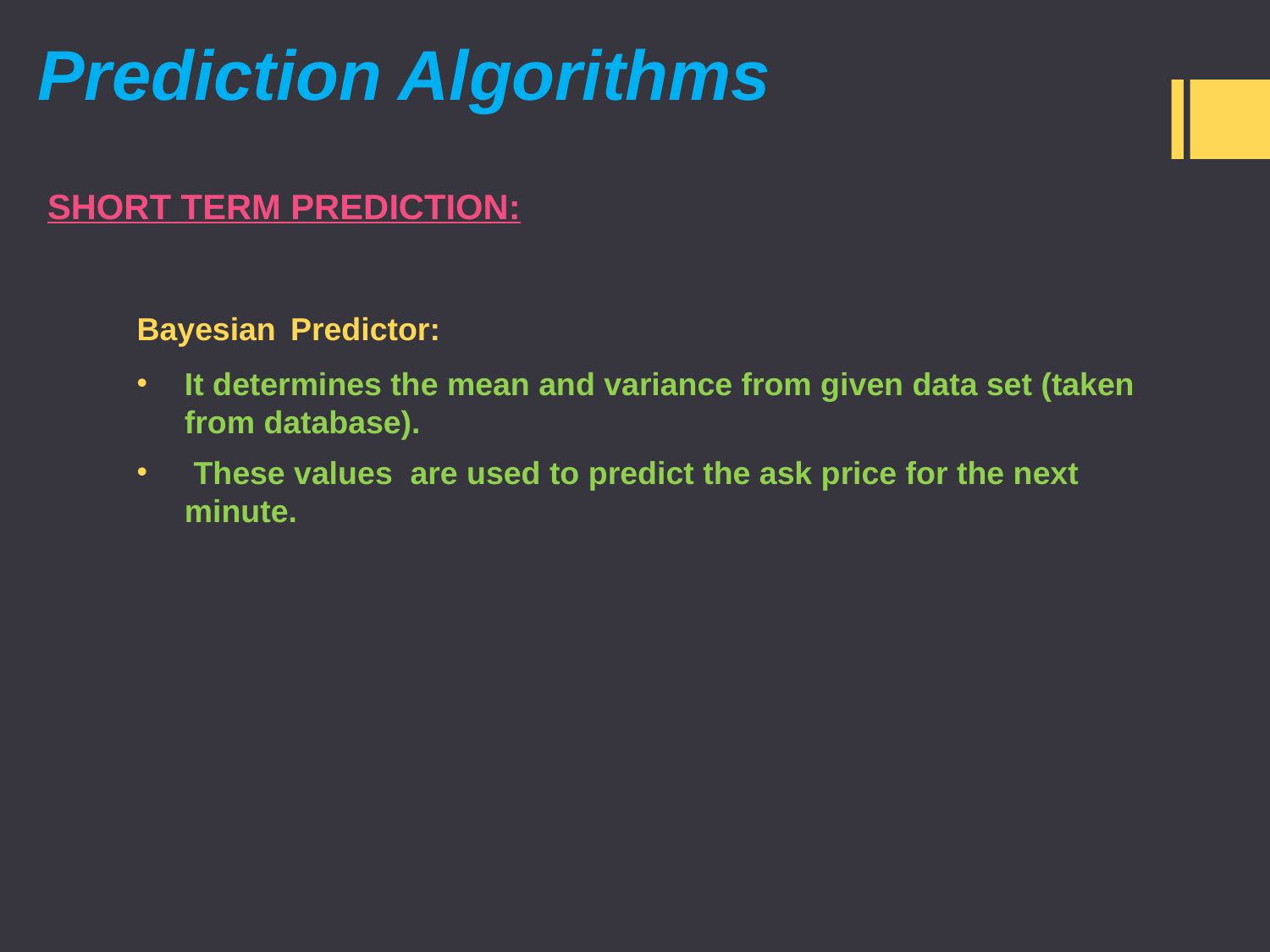

# Prediction Algorithms
SHORT TERM PREDICTION:

Bayesian Predictor:
It determines the mean and variance from given data set (taken from database).
 These values  are used to predict the ask price for the next minute.